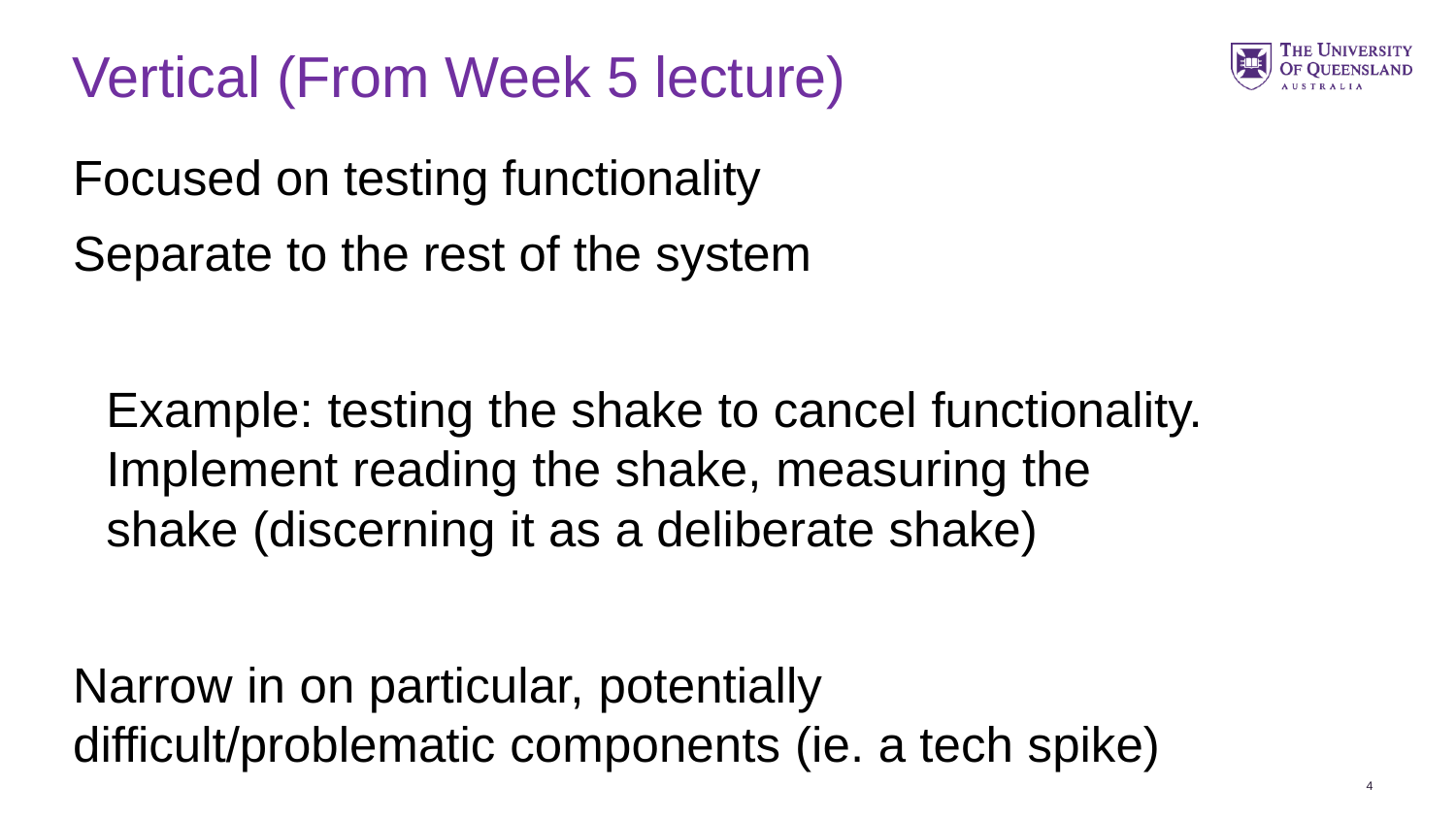

# Vertical (From Week 5 lecture)
Focused on testing functionality
Separate to the rest of the system

Example: testing the shake to cancel functionality. Implement reading the shake, measuring the shake (discerning it as a deliberate shake)

Narrow in on particular, potentially difficult/problematic components (ie. a tech spike)
4